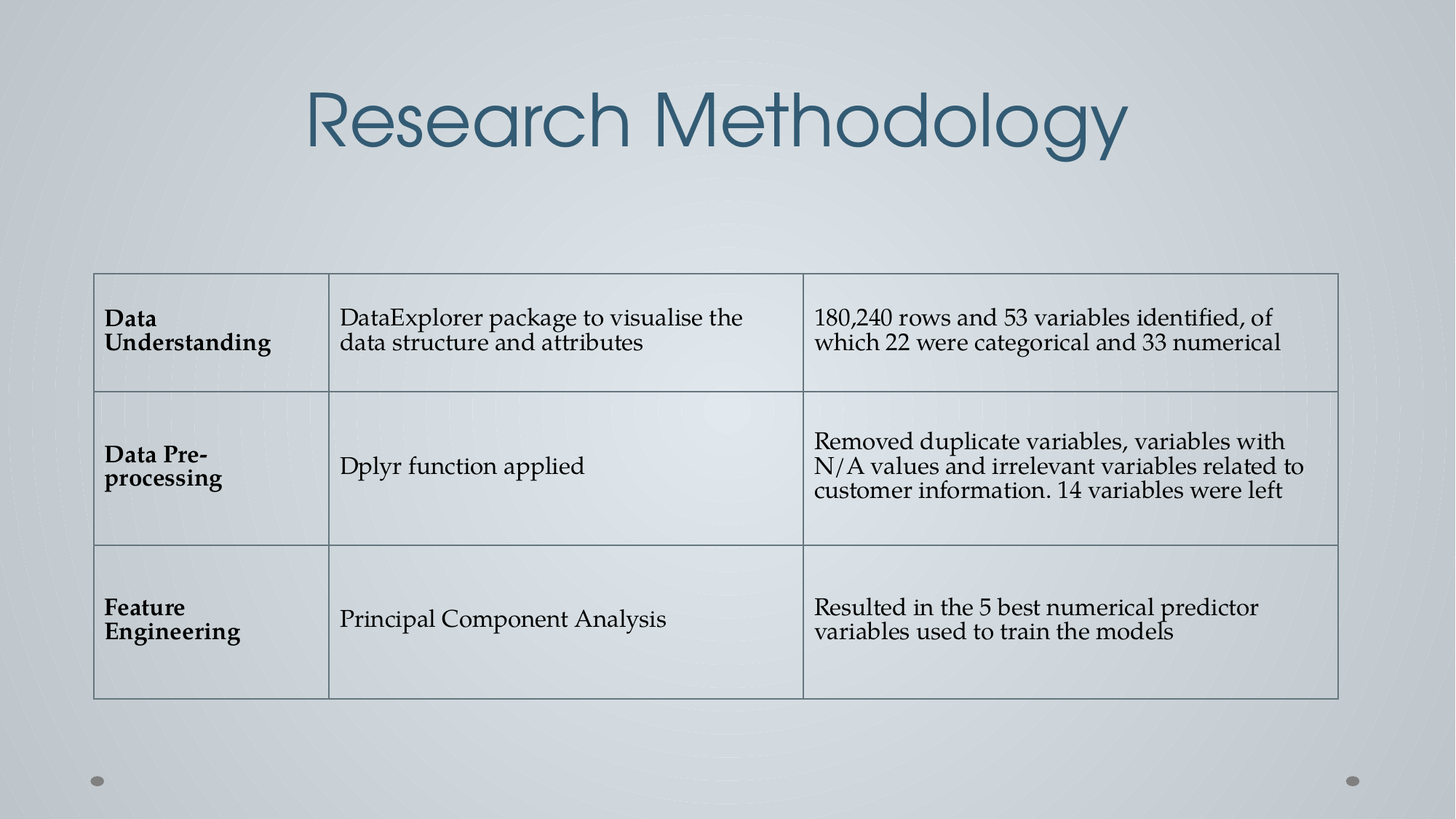

Research Methodology

| Data Understanding | DataExplorer package to visualise the data structure and attributes | 180,240 rows and 53 variables identified, of which 22 were categorical and 33 numerical |
| --- | --- | --- |
| Data Pre-processing | Dplyr function applied | Removed duplicate variables, variables with N/A values and irrelevant variables related to customer information. 14 variables were left |
| Feature Engineering | Principal Component Analysis | Resulted in the 5 best numerical predictor variables used to train the models |